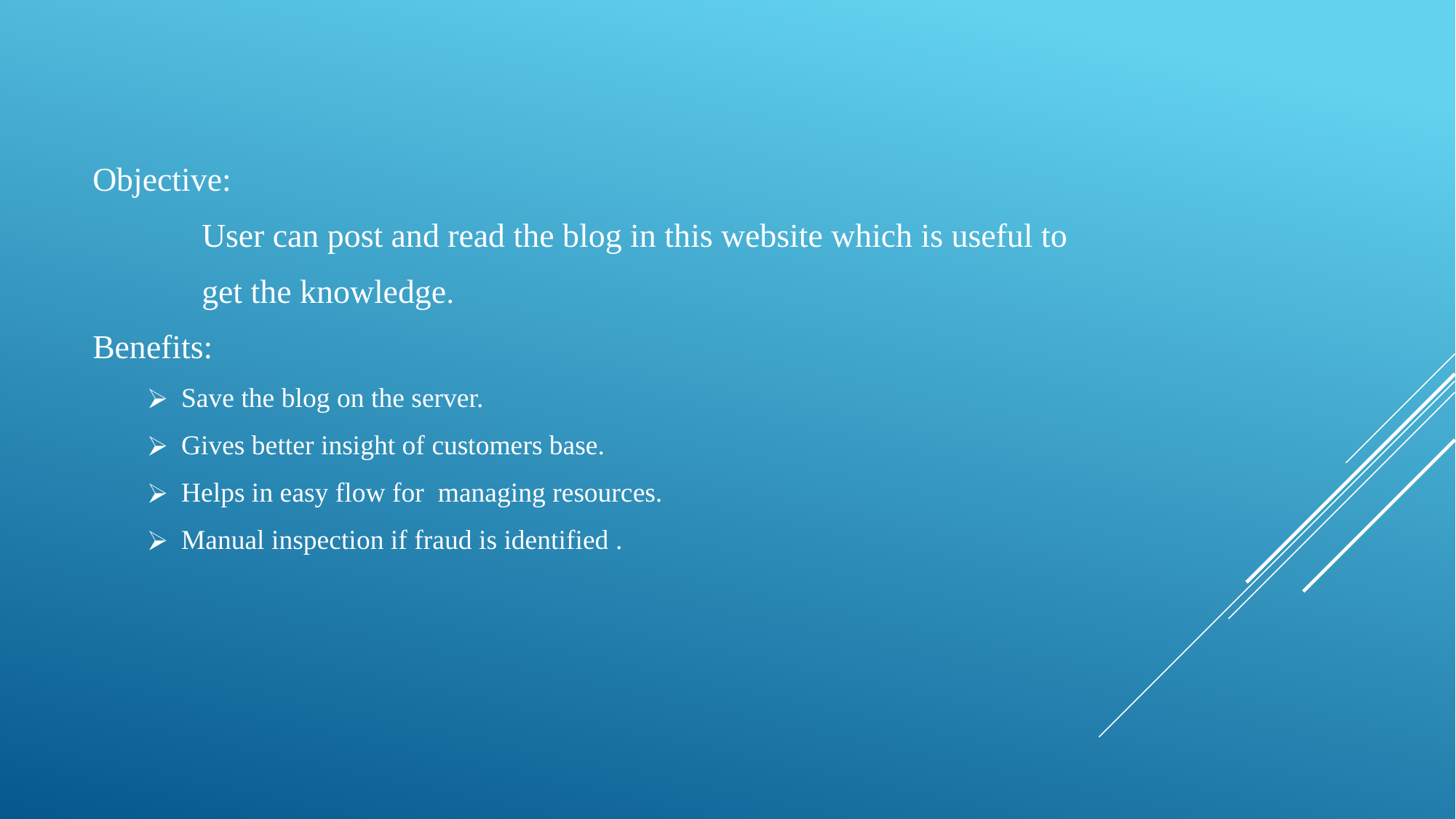

Objective:
	User can post and read the blog in this website which is useful to
	get the knowledge.
Benefits:
Save the blog on the server.
Gives better insight of customers base.
Helps in easy flow for  managing resources.
Manual inspection if fraud is identified .